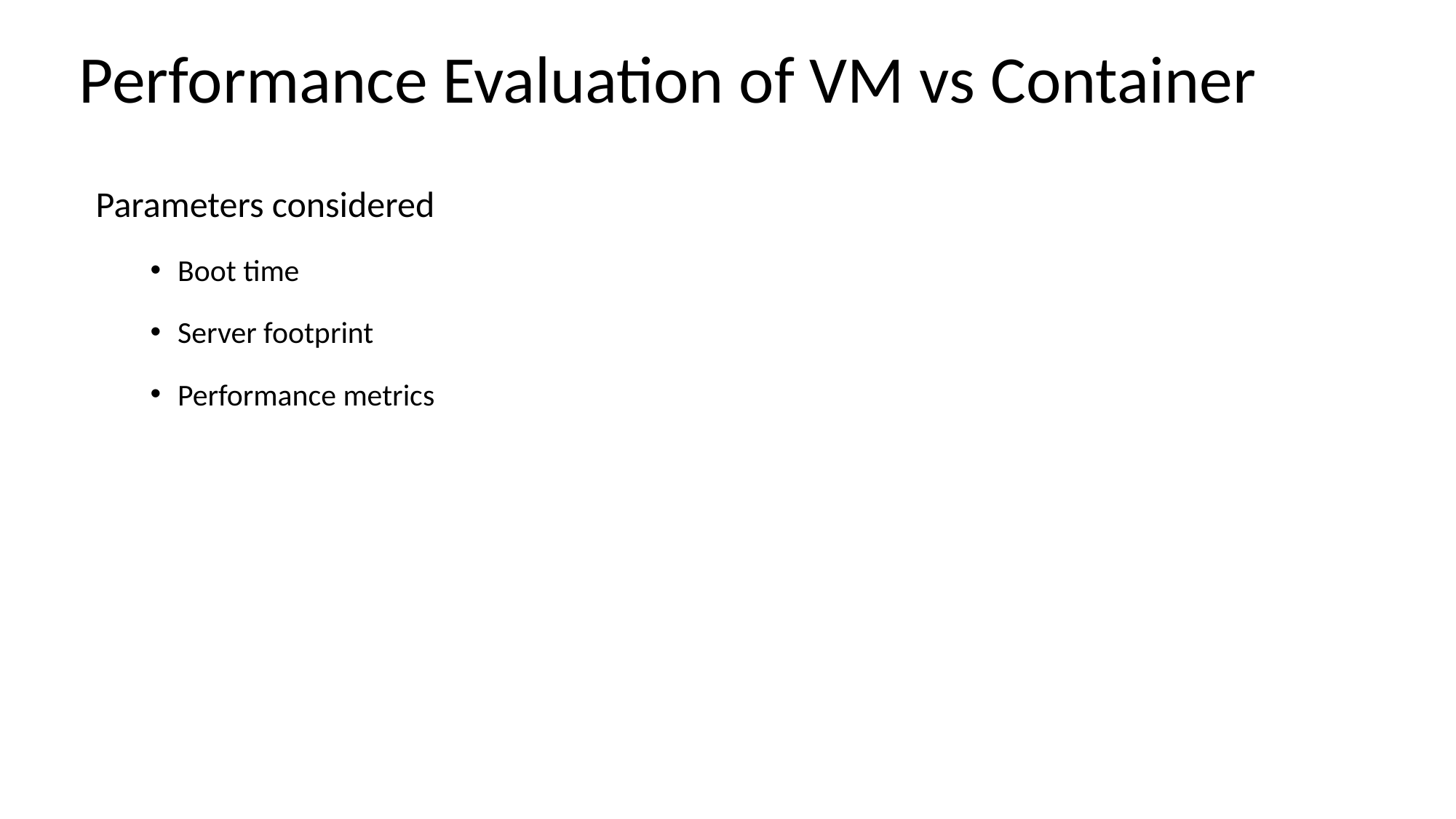

# Performance Evaluation of VM vs Container
Parameters considered
Boot time
Server footprint
Performance metrics